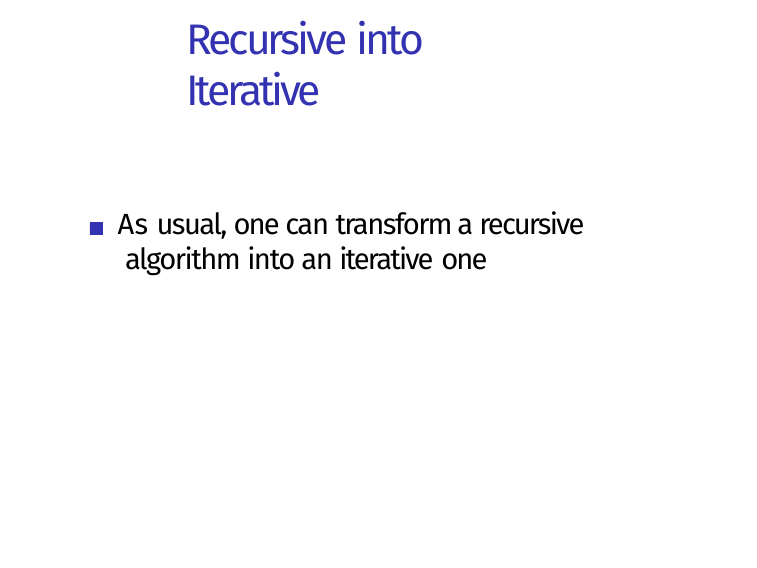

Recursive into Iterative
As usual, one can transform a recursive  algorithm into an iterative one